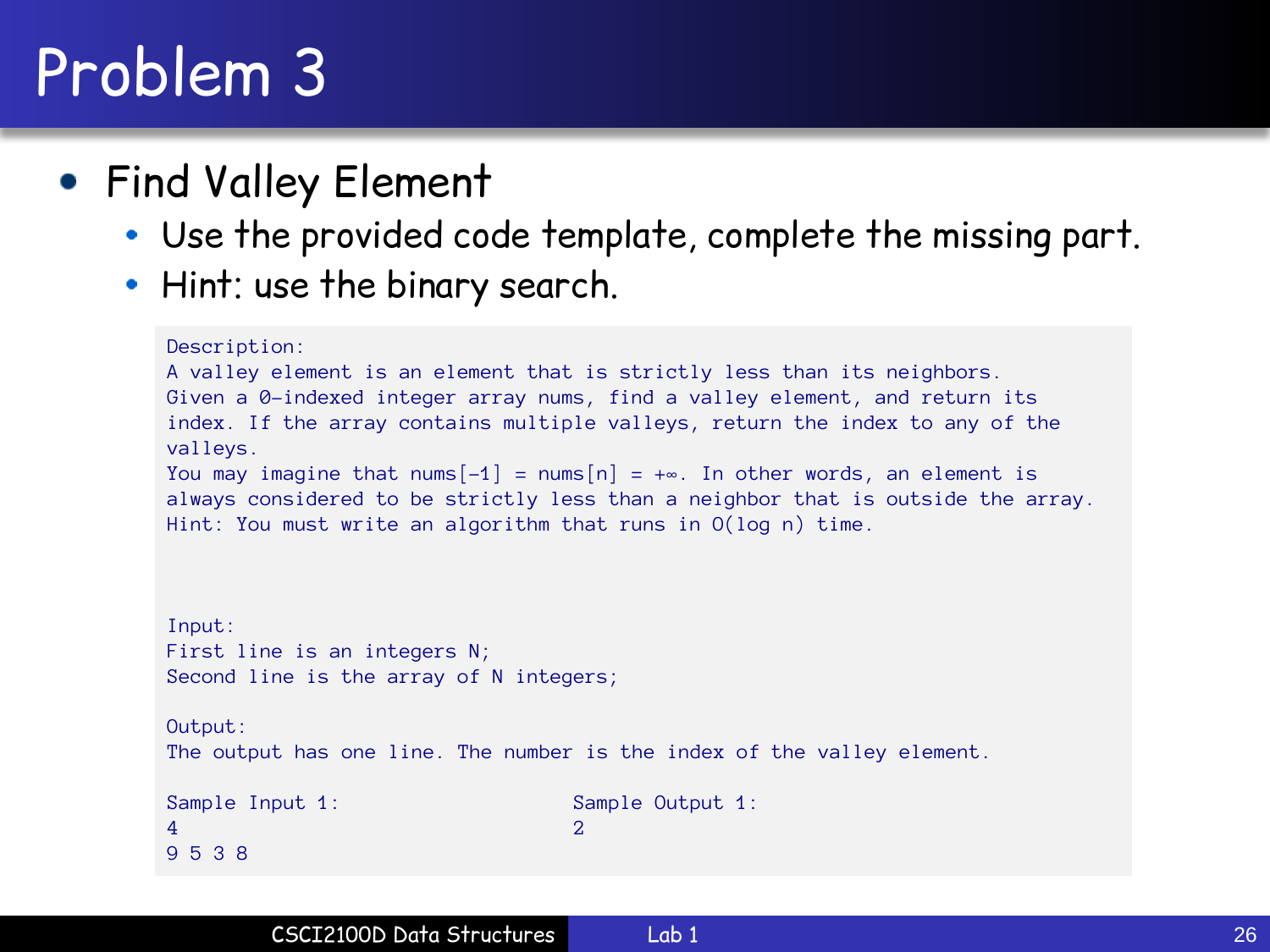

# Problem 3
Find Valley Element
Use the provided code template, complete the missing part.
Hint: use the binary search.

Description:
A valley element is an element that is strictly less than its neighbors.
Given a 0-indexed integer array nums, find a valley element, and return its index. If the array contains multiple valleys, return the index to any of the valleys.
You may imagine that nums[-1] = nums[n] = +∞. In other words, an element is always considered to be strictly less than a neighbor that is outside the array.
Hint: You must write an algorithm that runs in O(log n) time.

Input:
First line is an integers N;
Second line is the array of N integers;

Output:
The output has one line. The number is the index of the valley element.

Sample Input 1:			Sample Output 1:
4				2
9 5 3 8
Lab 1
26